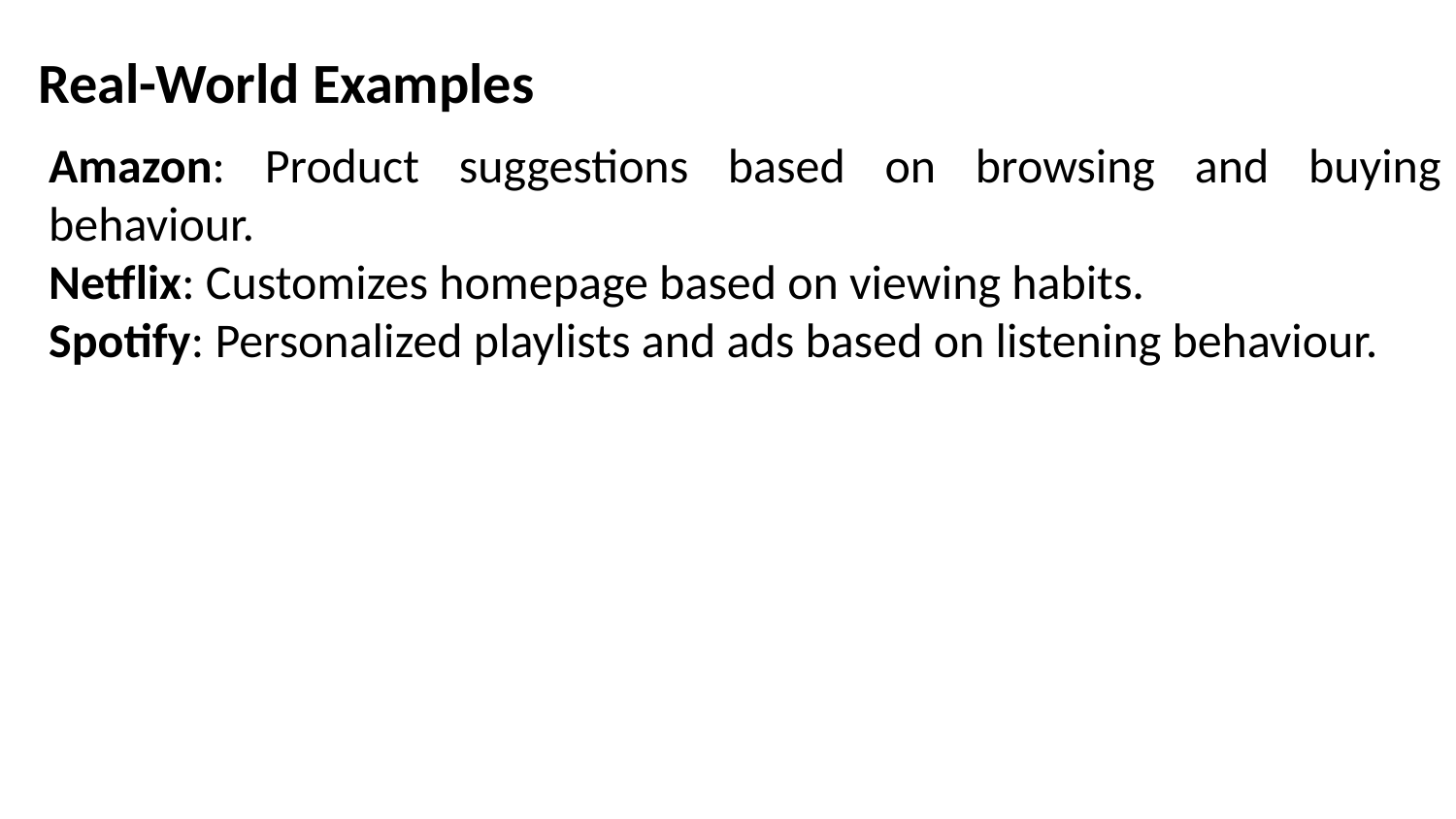

Real-World Examples

Amazon: Product suggestions based on browsing and buying behaviour.
Netflix: Customizes homepage based on viewing habits.
Spotify: Personalized playlists and ads based on listening behaviour.